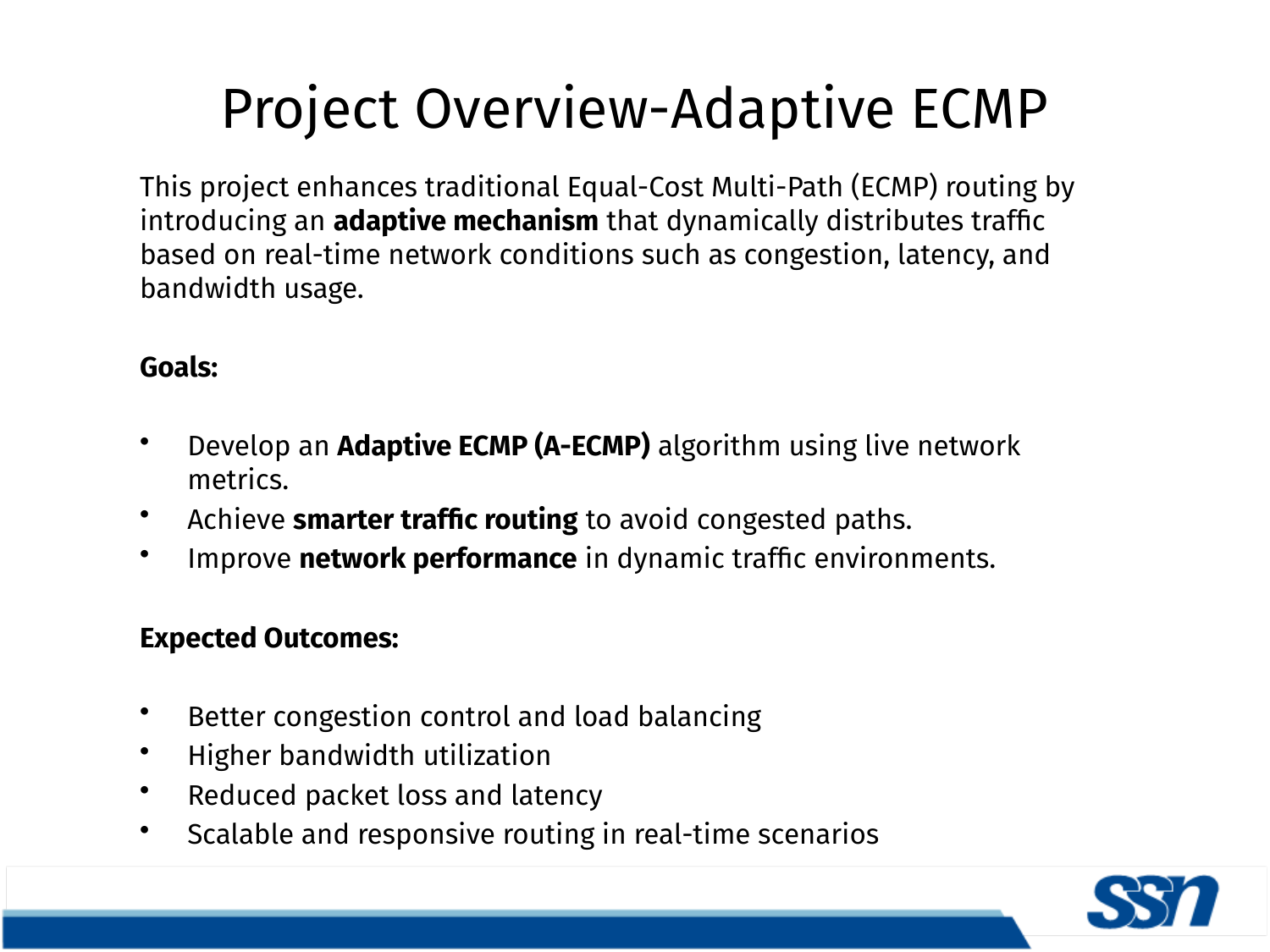

# Project Overview-Adaptive ECMP
This project enhances traditional Equal-Cost Multi-Path (ECMP) routing by introducing an adaptive mechanism that dynamically distributes traffic based on real-time network conditions such as congestion, latency, and bandwidth usage.

Goals:

Develop an Adaptive ECMP (A-ECMP) algorithm using live network metrics.
Achieve smarter traffic routing to avoid congested paths.
Improve network performance in dynamic traffic environments.

Expected Outcomes:

Better congestion control and load balancing
Higher bandwidth utilization
Reduced packet loss and latency
Scalable and responsive routing in real-time scenarios